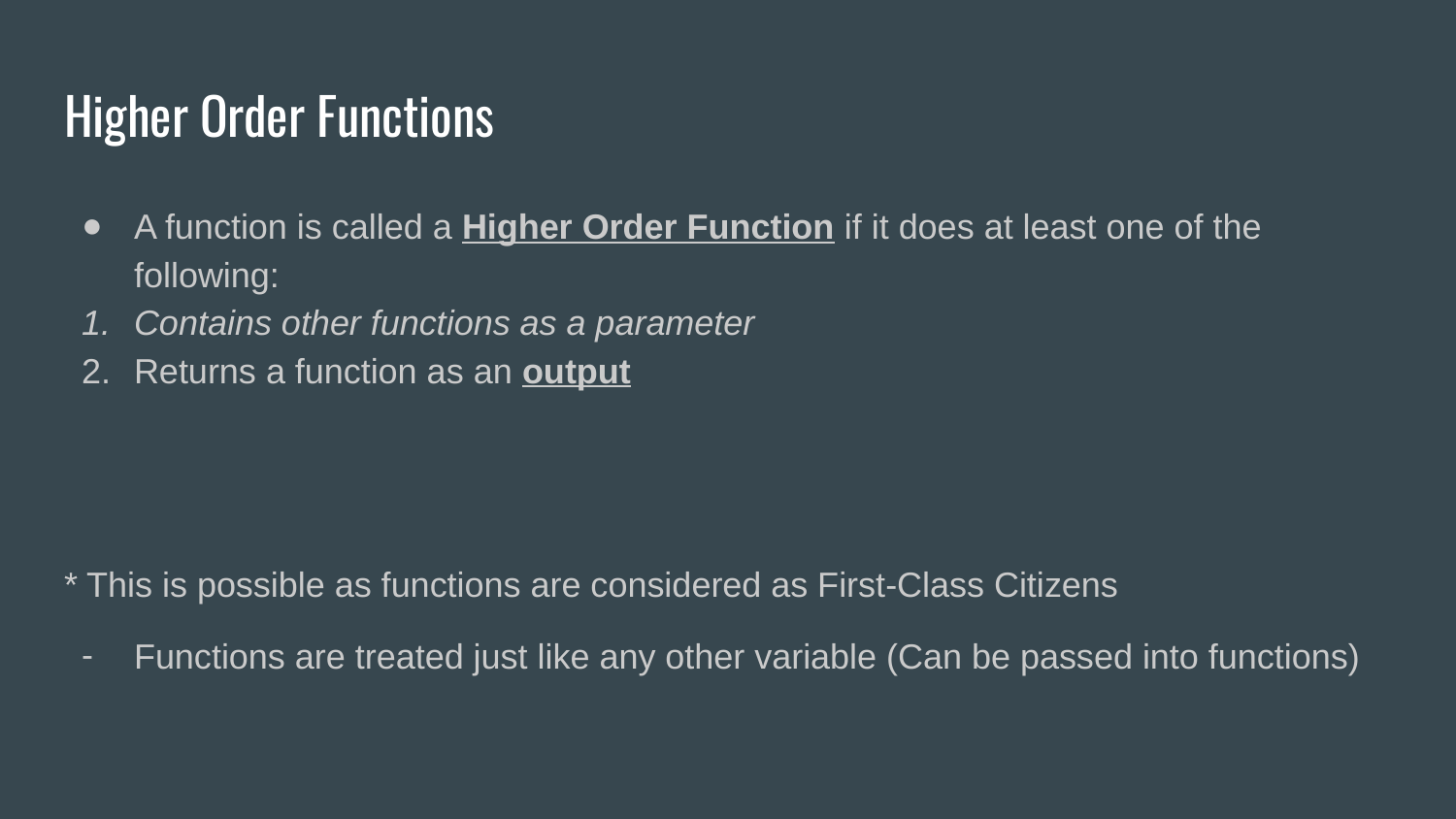

# Higher Order Functions
A function is called a Higher Order Function if it does at least one of the following:
Contains other functions as a parameter
Returns a function as an output

* This is possible as functions are considered as First-Class Citizens
Functions are treated just like any other variable (Can be passed into functions)